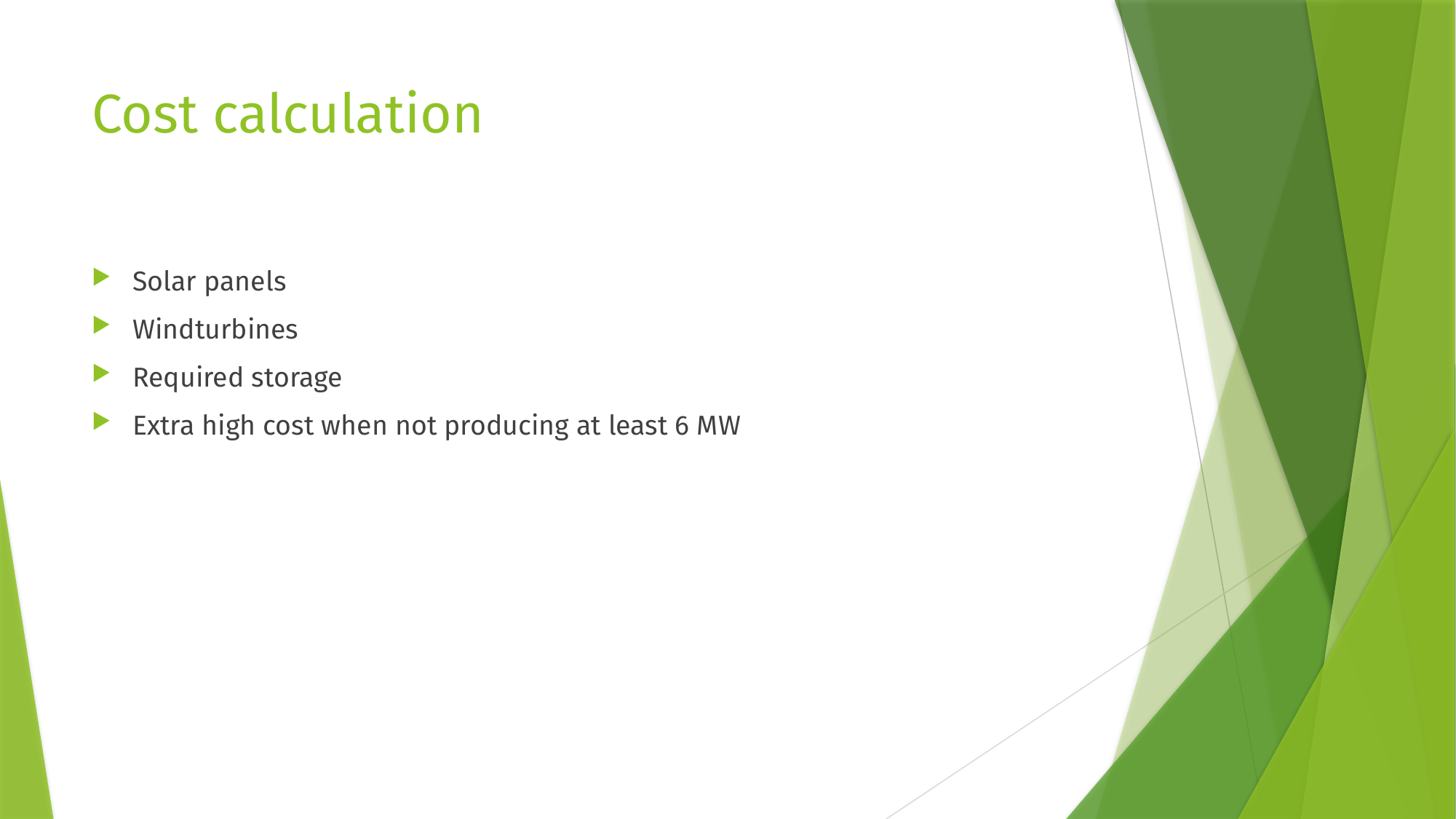

# Cost calculation
Solar panels
Windturbines
Required storage
Extra high cost when not producing at least 6 MW